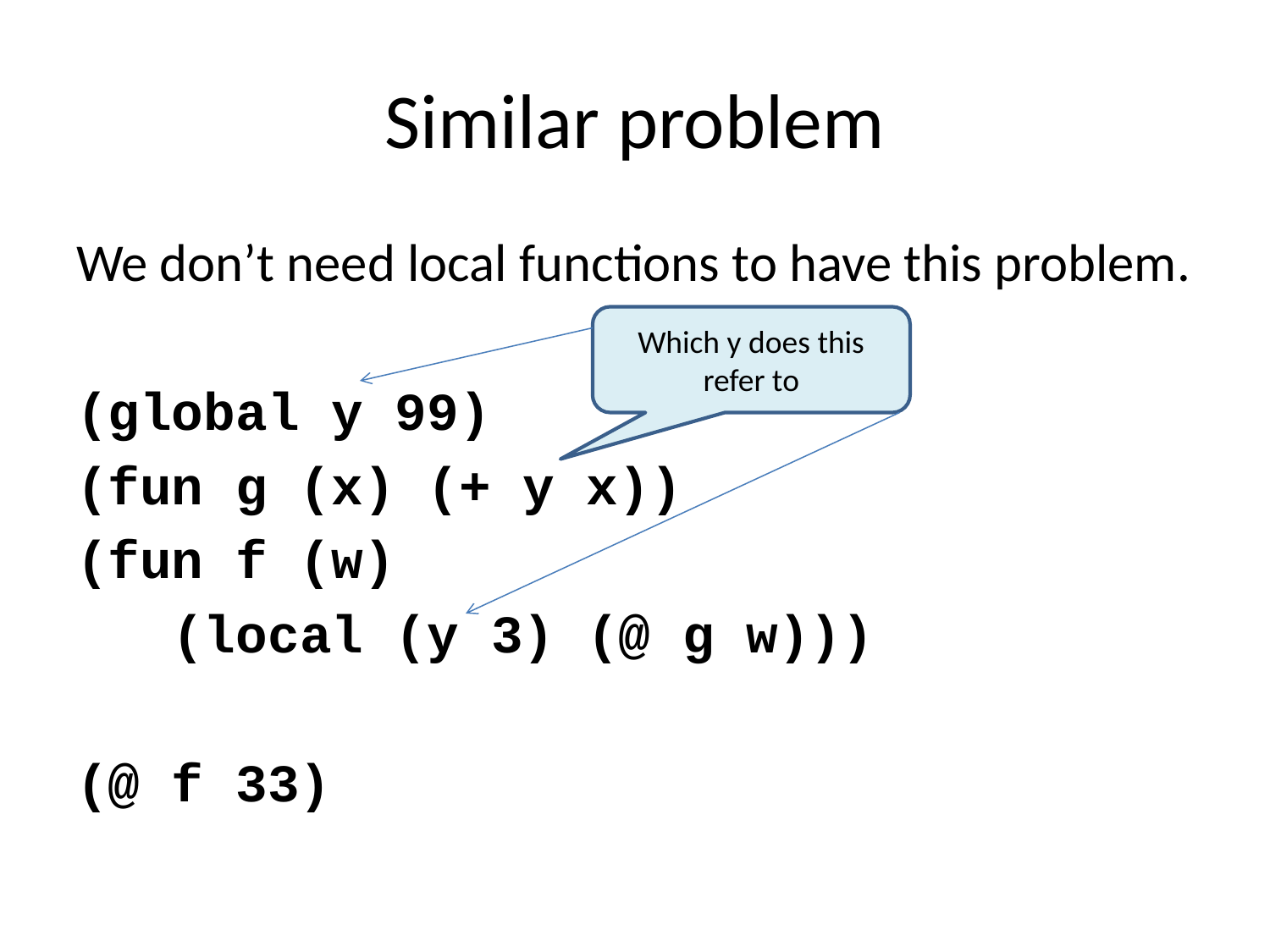

# Similar problem
We don’t need local functions to have this problem.

(global y 99)
(fun g (x) (+ y x))
(fun f (w)
   (local (y 3) (@ g w)))

(@ f 33)
Which y does this refer to